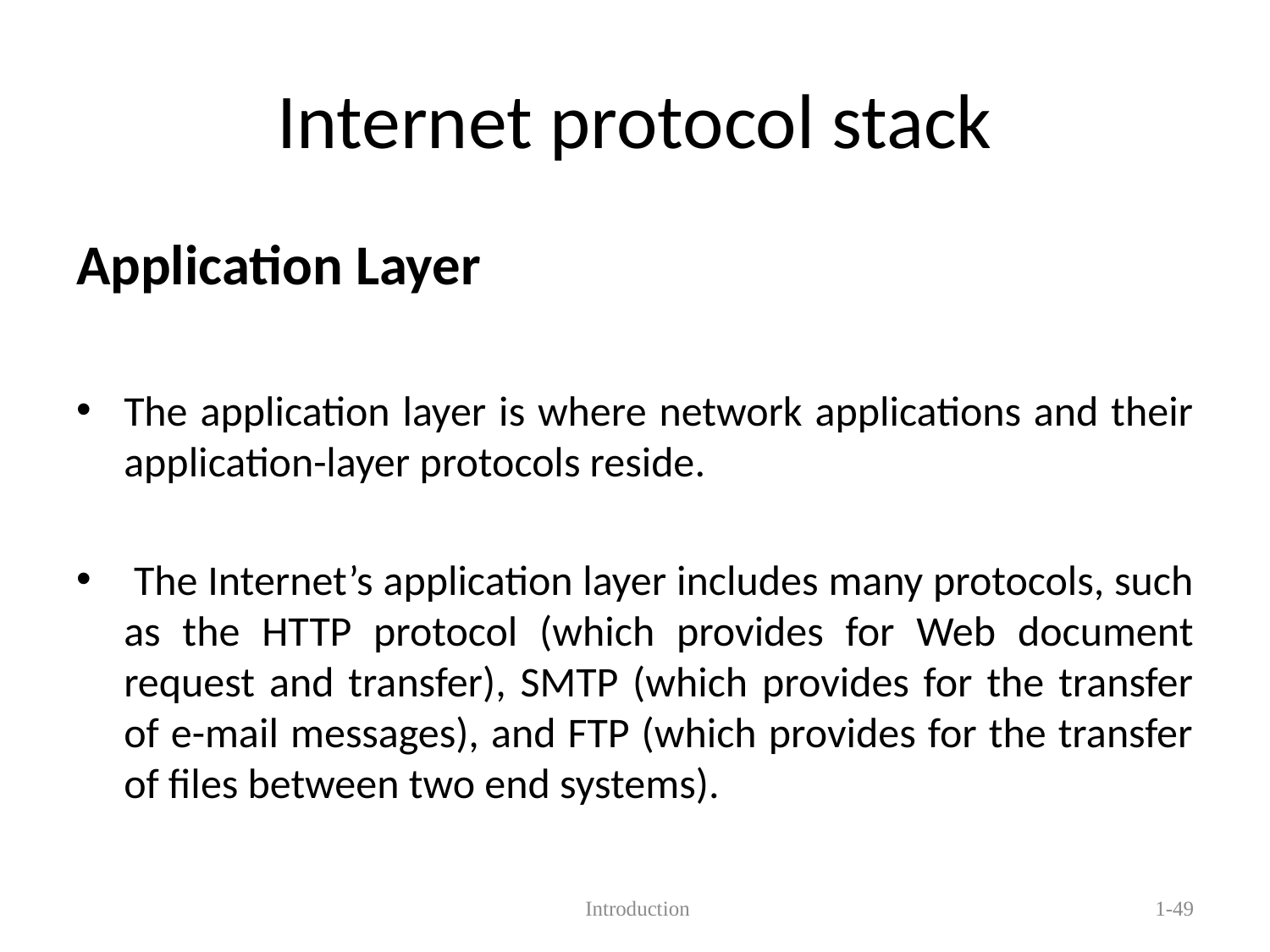

# Internet protocol stack
Application Layer

The application layer is where network applications and their application-layer protocols reside.

 The Internet’s application layer includes many protocols, such as the HTTP protocol (which provides for Web document request and transfer), SMTP (which provides for the transfer of e-mail messages), and FTP (which provides for the transfer of files between two end systems).
 Introduction
1-49